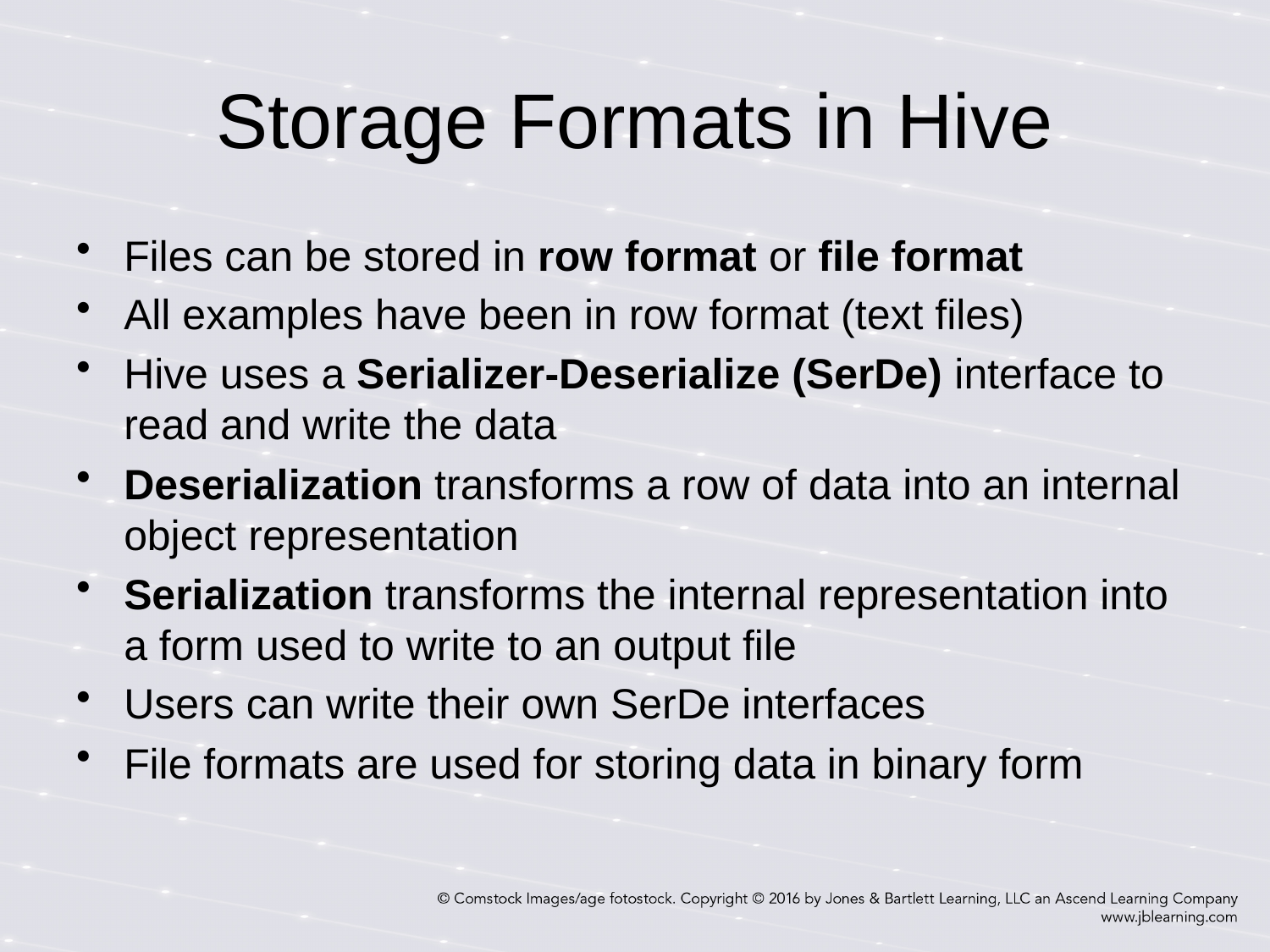

# Storage Formats in Hive
Files can be stored in row format or file format
All examples have been in row format (text files)
Hive uses a Serializer-Deserialize (SerDe) interface to read and write the data
Deserialization transforms a row of data into an internal object representation
Serialization transforms the internal representation into a form used to write to an output file
Users can write their own SerDe interfaces
File formats are used for storing data in binary form